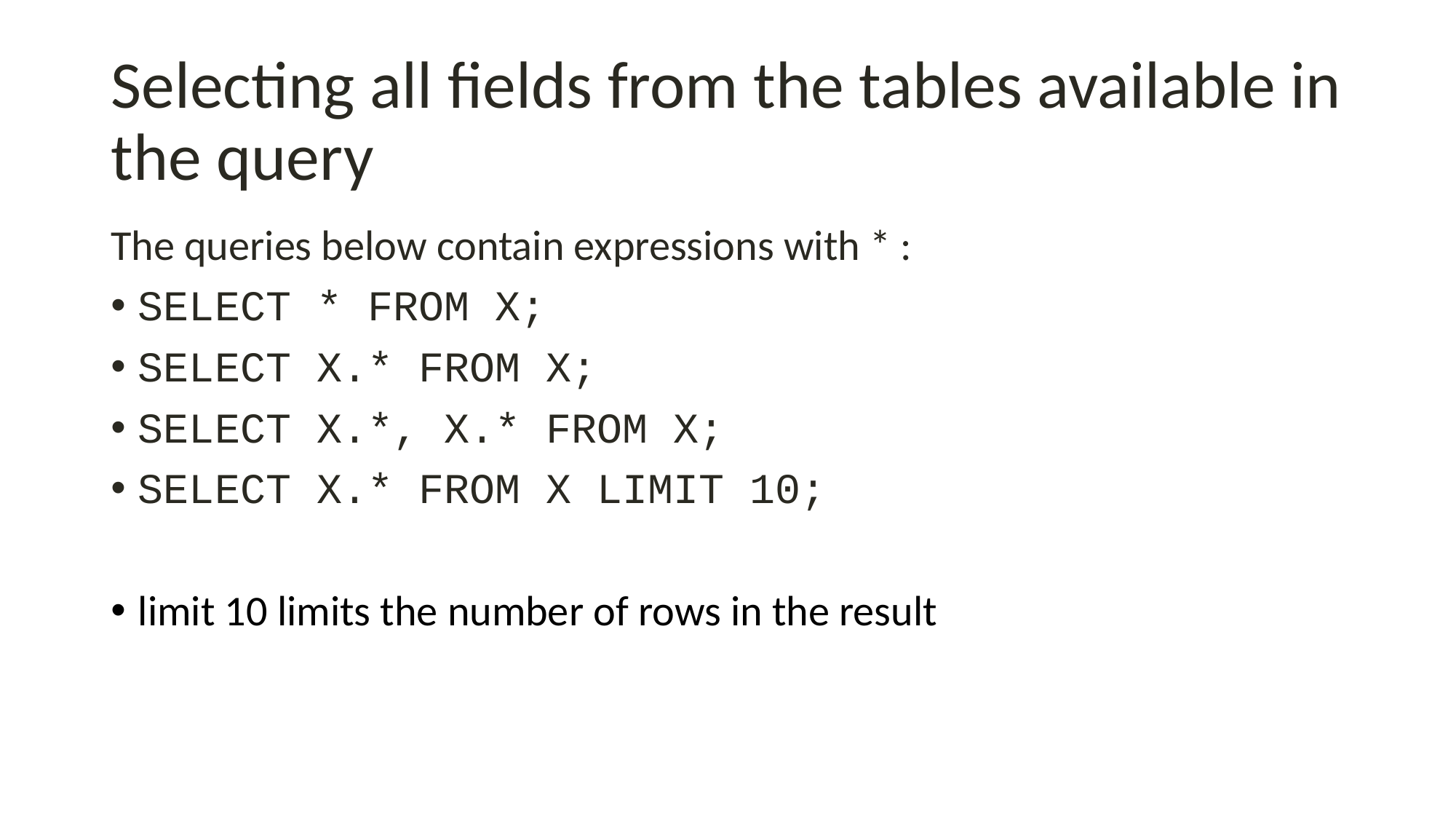

# Selecting all fields from the tables available in the query
The queries below contain expressions with * :
SELECT * FROM X;
SELECT X.* FROM X;
SELECT X.*, X.* FROM X;
SELECT X.* FROM X LIMIT 10;

limit 10 limits the number of rows in the result